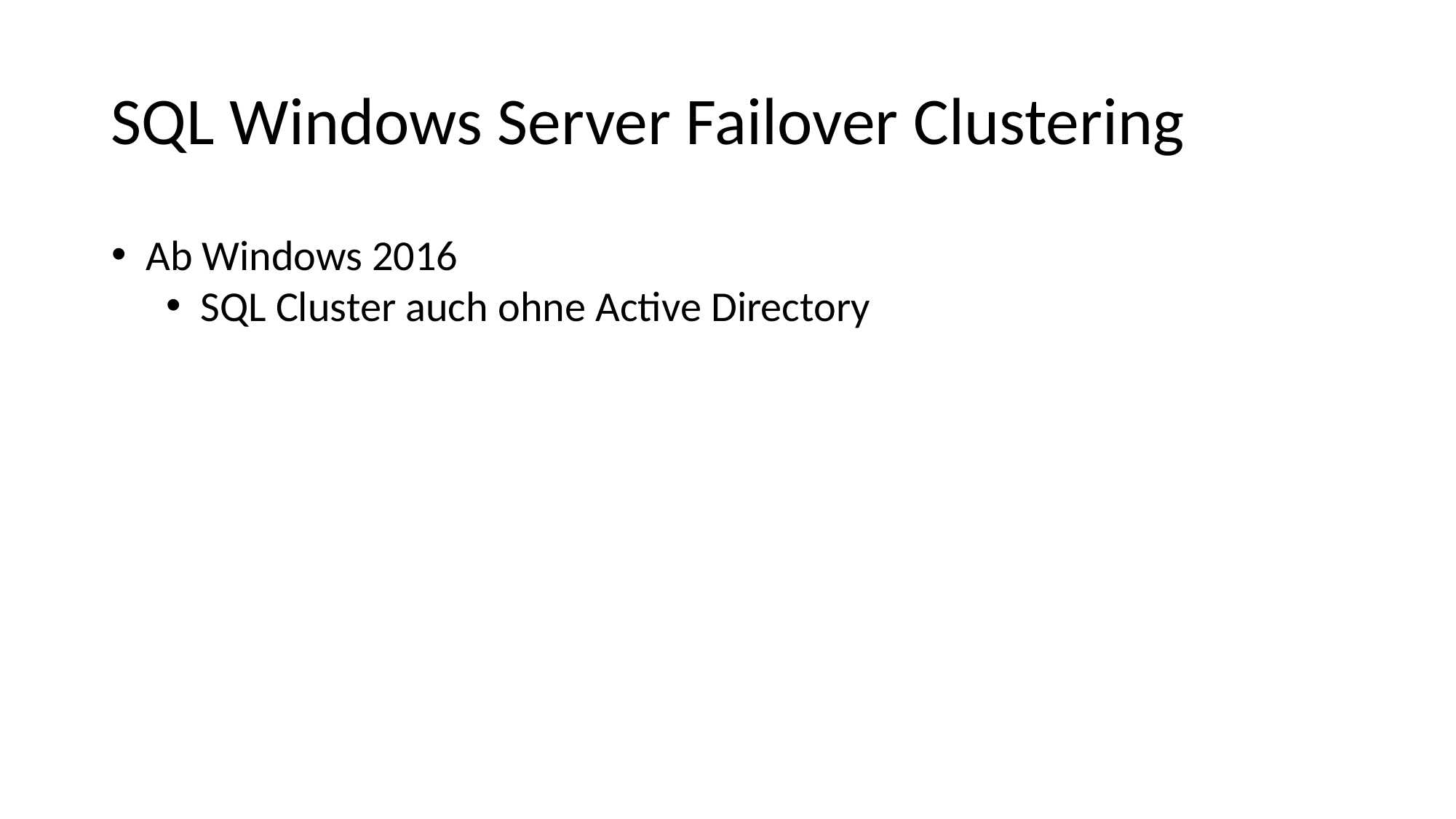

# SQL Windows Server Failover Clustering
Ab Windows 2016
SQL Cluster auch ohne Active Directory